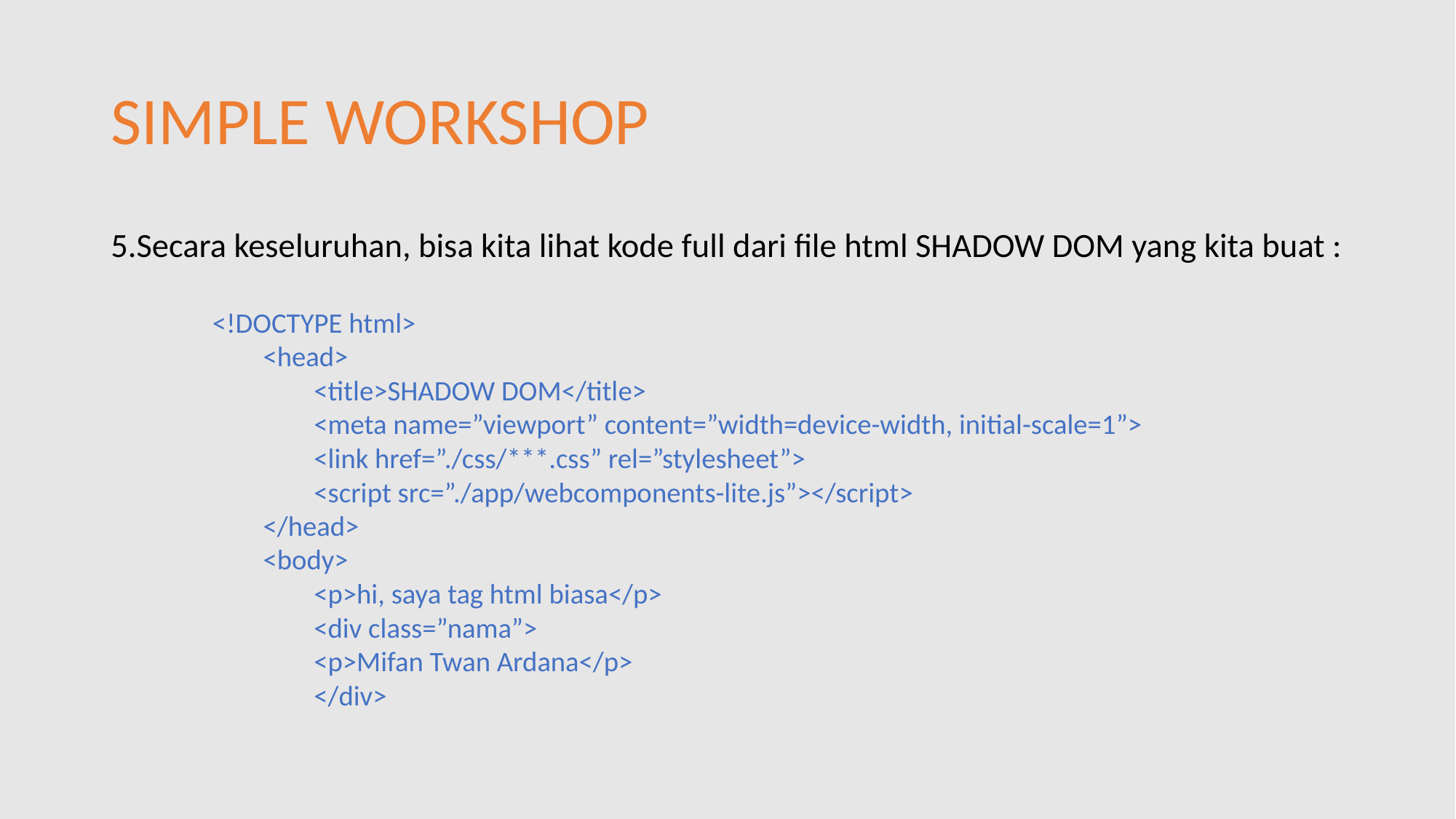

# SIMPLE WORKSHOP
5.Secara keseluruhan, bisa kita lihat kode full dari file html SHADOW DOM yang kita buat :

<!DOCTYPE html>
<head>
<title>SHADOW DOM</title>
<meta name=”viewport” content=”width=device-width, initial-scale=1”>
<link href=”./css/***.css” rel=”stylesheet”>
<script src=”./app/webcomponents-lite.js”></script>
</head>
<body>
<p>hi, saya tag html biasa</p>
<div class=”nama”>
	<p>Mifan Twan Ardana</p>
</div>